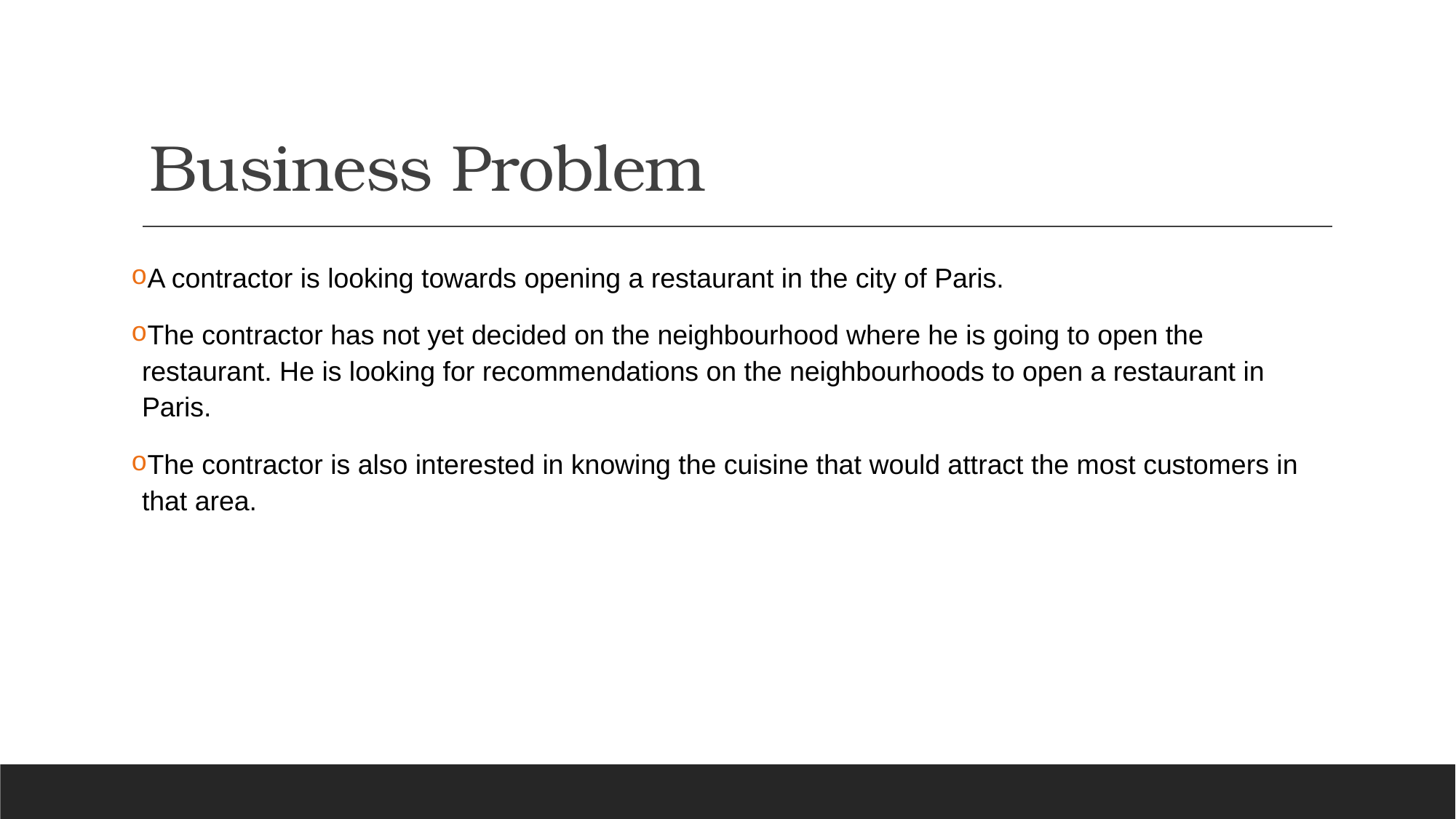

# Business Problem
A contractor is looking towards opening a restaurant in the city of Paris.
The contractor has not yet decided on the neighbourhood where he is going to open the restaurant. He is looking for recommendations on the neighbourhoods to open a restaurant in Paris.
The contractor is also interested in knowing the cuisine that would attract the most customers in that area.